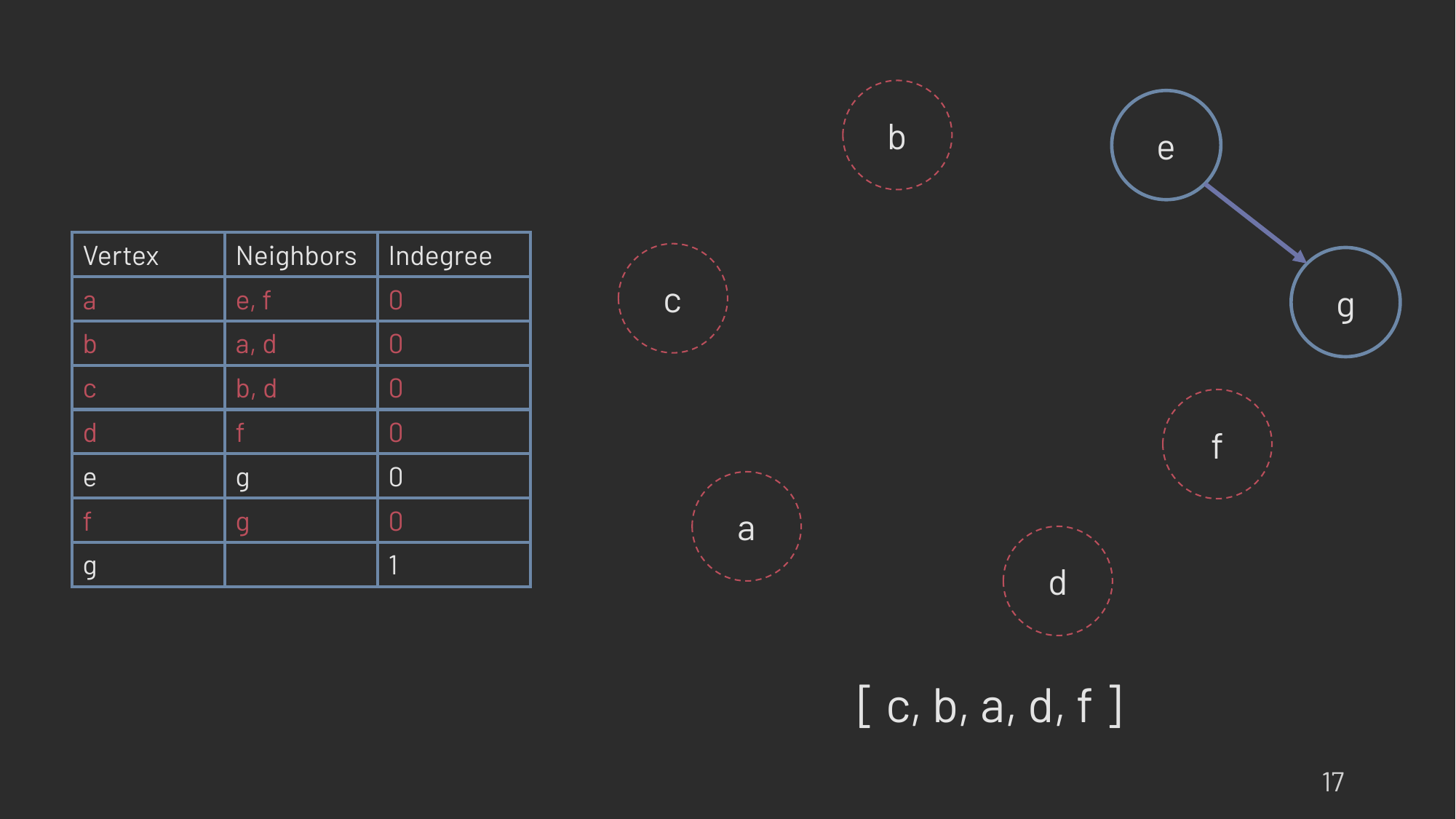

b
e
| Vertex | Neighbors | Indegree |
| --- | --- | --- |
| a | e, f | 0 |
| b | a, d | 0 |
| c | b, d | 0 |
| d | f | 0 |
| e | g | 0 |
| f | g | 0 |
| g |  | 1 |
c
g
f
a
d
[ c, b, a, d, f ]
17